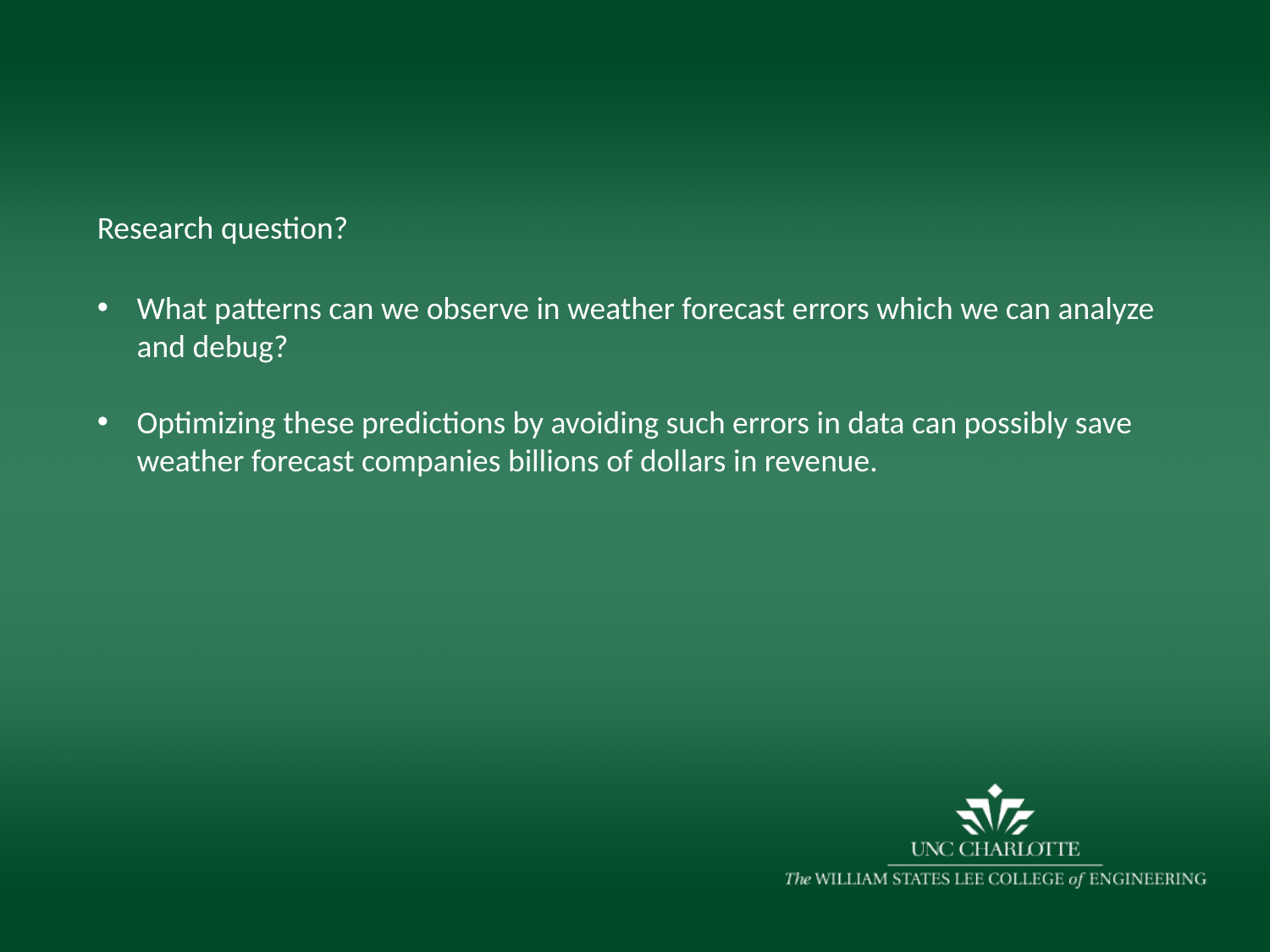

Research question?

What patterns can we observe in weather forecast errors which we can analyze and debug?

Optimizing these predictions by avoiding such errors in data can possibly save weather forecast companies billions of dollars in revenue.